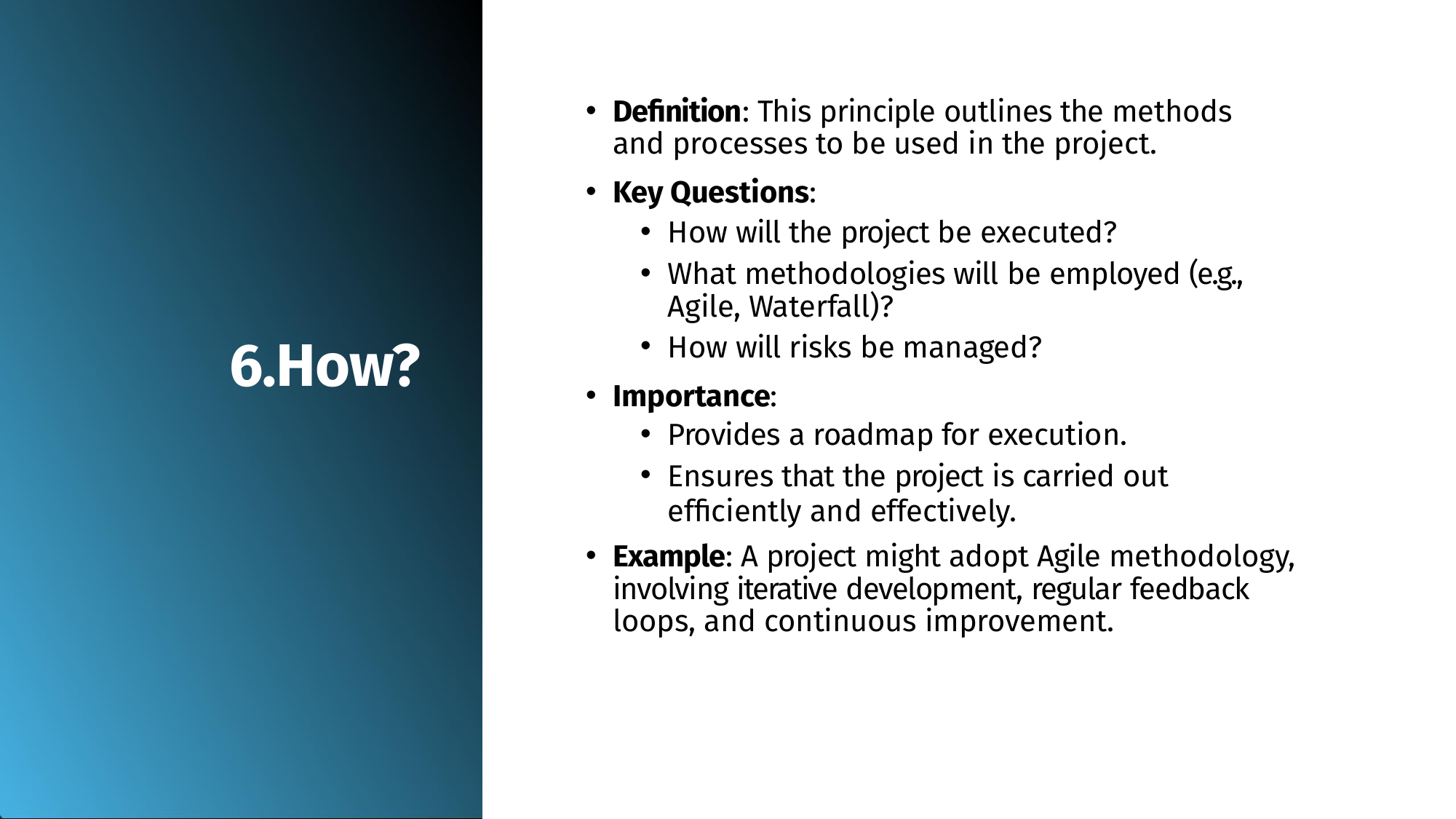

Definition: This principle outlines the methods and processes to be used in the project.
Key Questions:
How will the project be executed?
What methodologies will be employed (e.g., Agile, Waterfall)?
How will risks be managed?
Importance:
Provides a roadmap for execution.
Ensures that the project is carried out efficiently and effectively.
Example: A project might adopt Agile methodology, involving iterative development, regular feedback loops, and continuous improvement.
6.How?